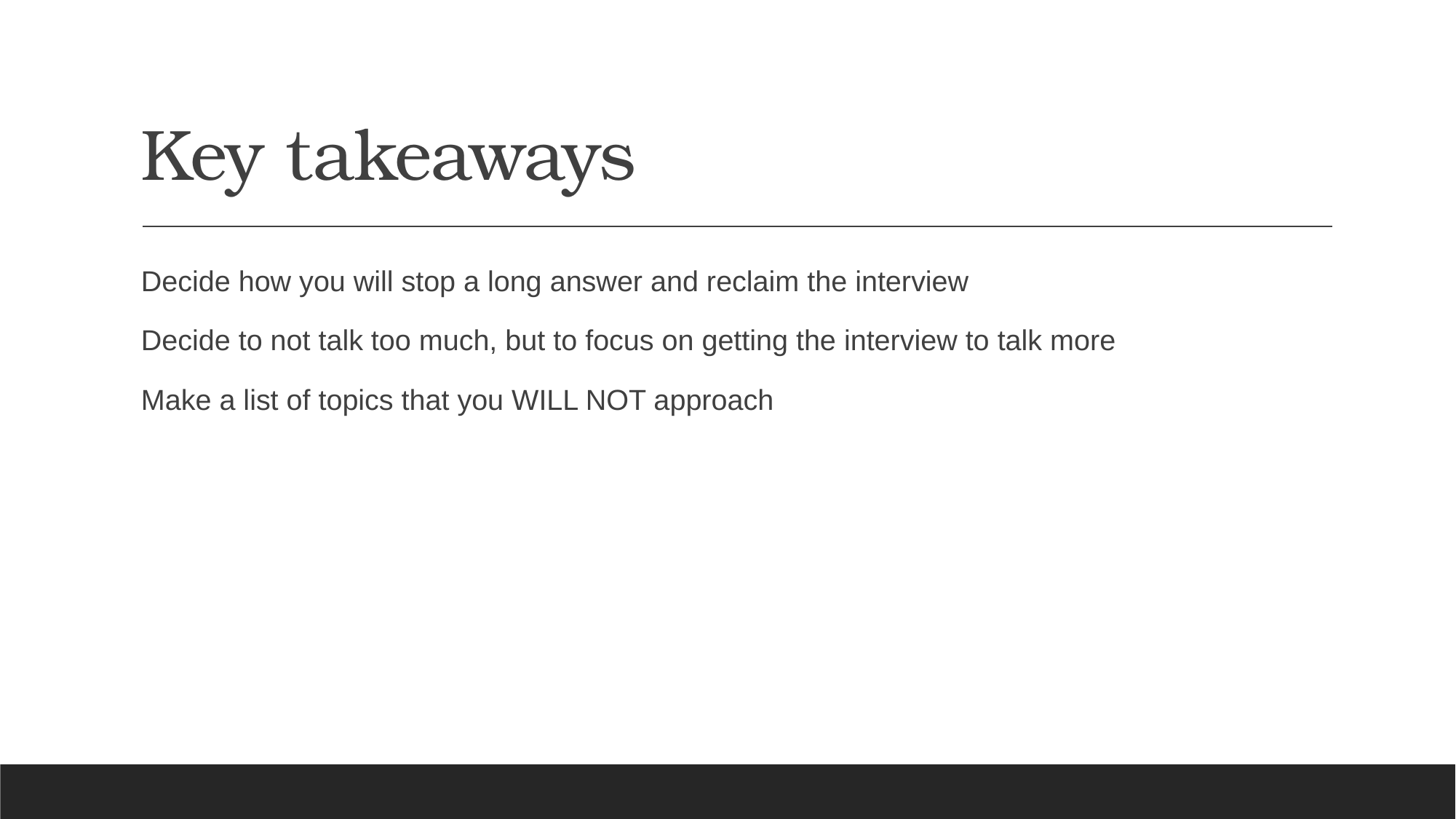

# Key takeaways
Decide how you will stop a long answer and reclaim the interview
Decide to not talk too much, but to focus on getting the interview to talk more
Make a list of topics that you WILL NOT approach